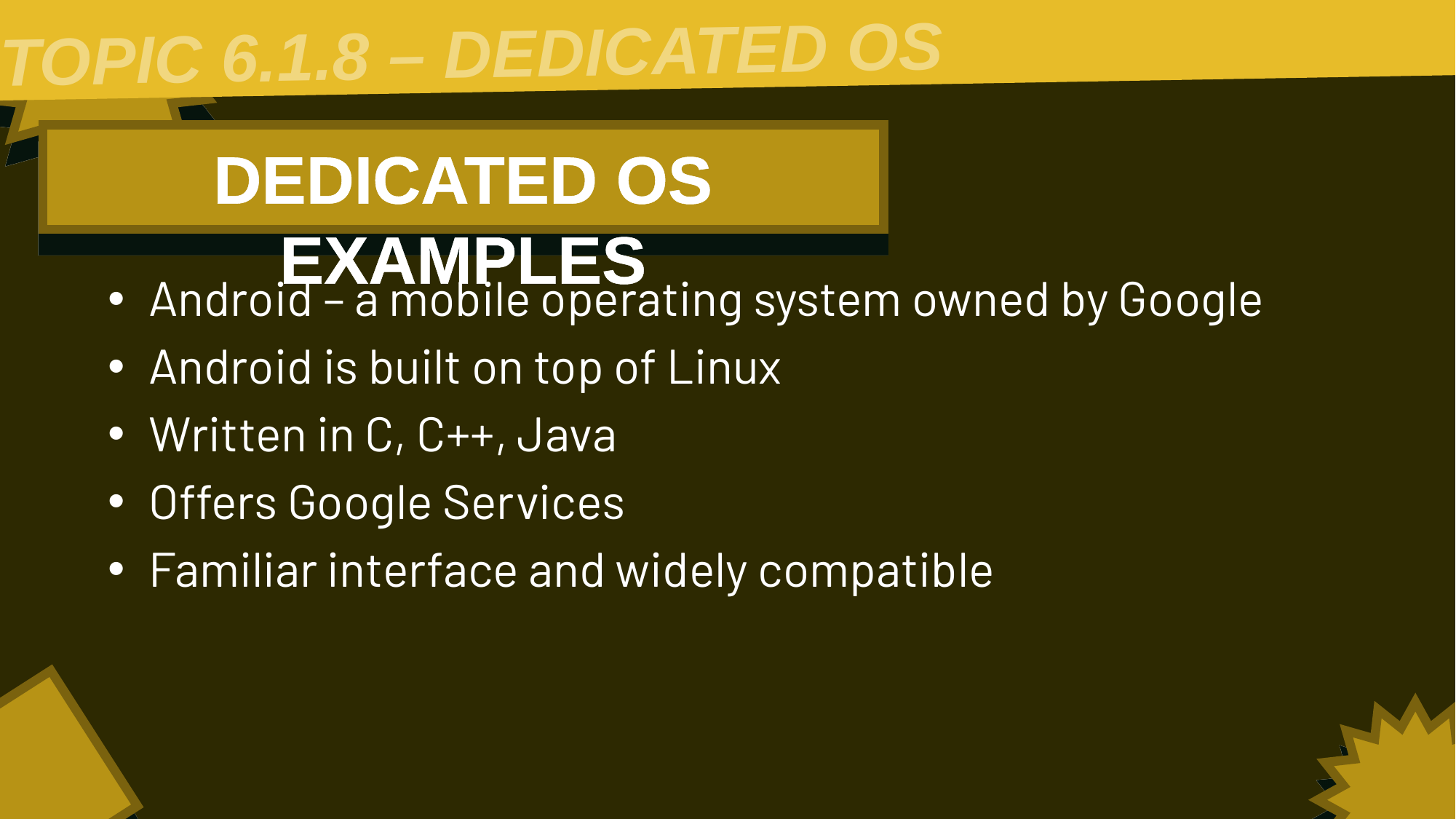

TOPIC 6.1.8 – DEDICATED OS

DEDICATED OS EXAMPLES
Android – a mobile operating system owned by Google
Android is built on top of Linux
Written in C, C++, Java
Offers Google Services
Familiar interface and widely compatible